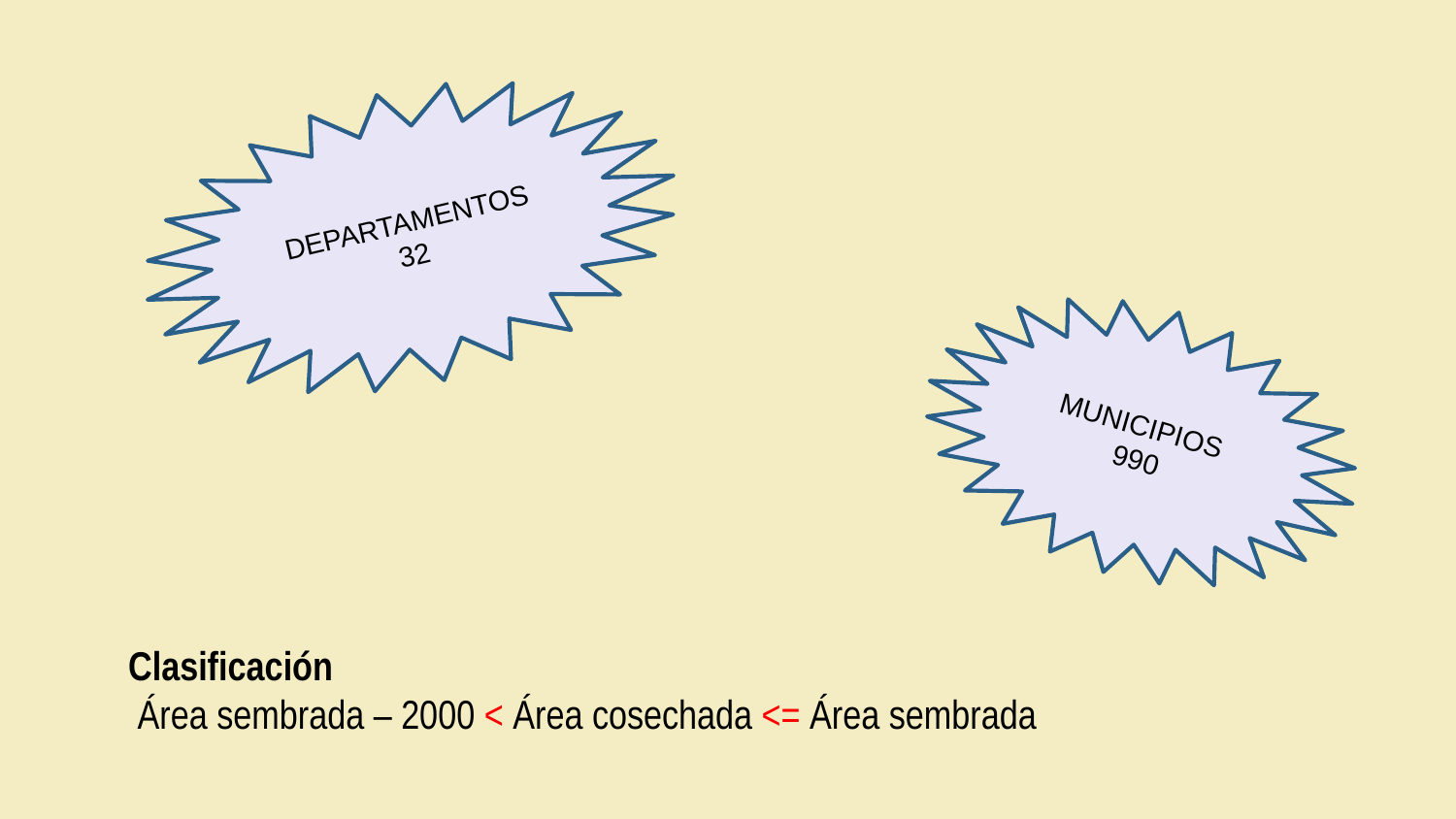

DEPARTAMENTOS
32
MUNICIPIOS
990
Clasificación
 Área sembrada – 2000 < Área cosechada <= Área sembrada